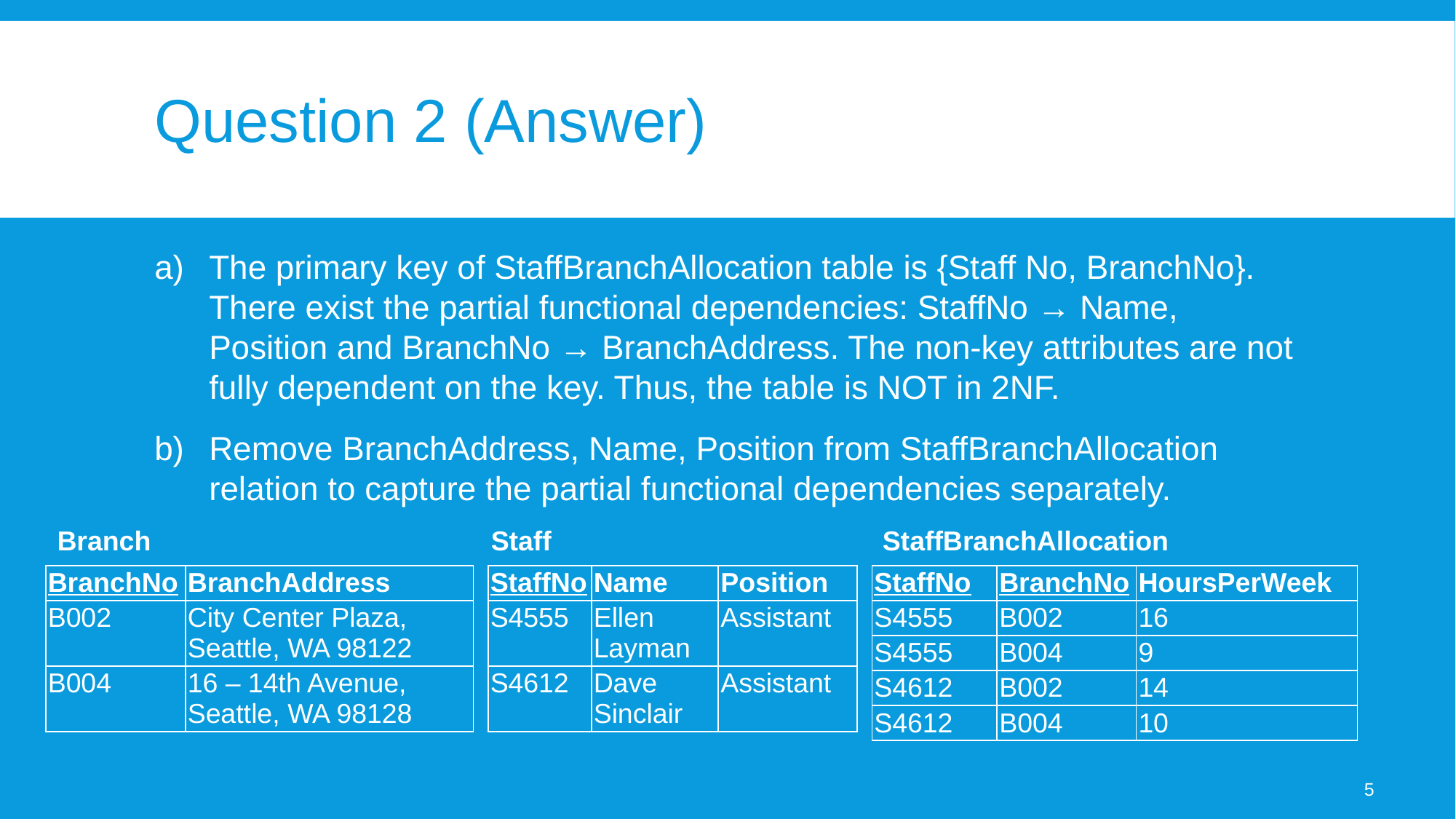

# Question 2 (Answer)
The primary key of StaffBranchAllocation table is {Staff No, BranchNo}. There exist the partial functional dependencies: StaffNo → Name, Position and BranchNo → BranchAddress. The non-key attributes are not fully dependent on the key. Thus, the table is NOT in 2NF.
Remove BranchAddress, Name, Position from StaffBranchAllocation relation to capture the partial functional dependencies separately.

Branch
Staff
StaffBranchAllocation
| BranchNo | BranchAddress |
| --- | --- |
| B002 | City Center Plaza, Seattle, WA 98122 |
| B004 | 16 – 14th Avenue, Seattle, WA 98128 |
| StaffNo | Name | Position |
| --- | --- | --- |
| S4555 | Ellen Layman | Assistant |
| S4612 | Dave Sinclair | Assistant |
| StaffNo | BranchNo | HoursPerWeek |
| --- | --- | --- |
| S4555 | B002 | 16 |
| S4555 | B004 | 9 |
| S4612 | B002 | 14 |
| S4612 | B004 | 10 |
5